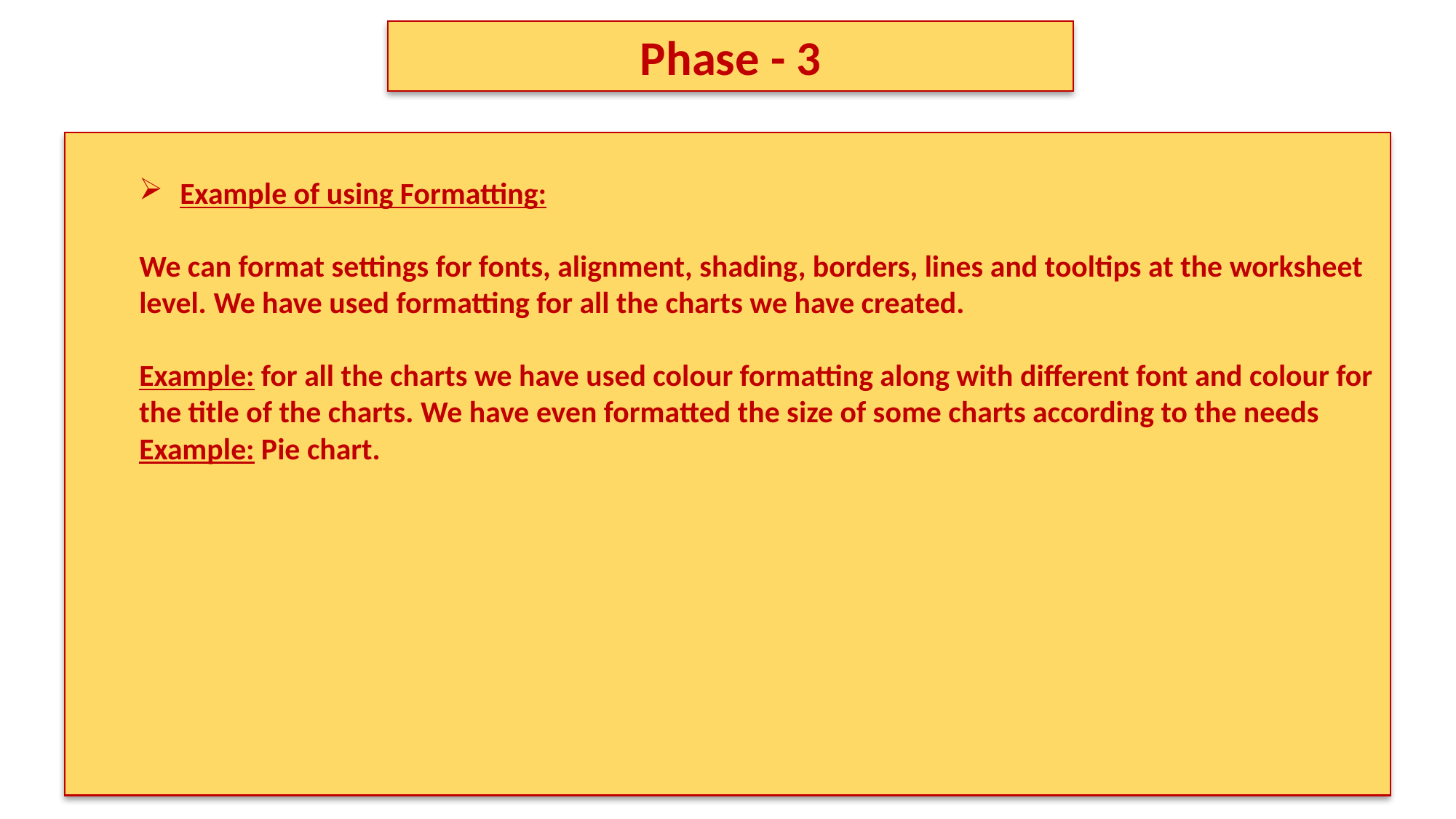

Phase - 3

Example of using Formatting:

We can format settings for fonts, alignment, shading, borders, lines and tooltips at the worksheet level. We have used formatting for all the charts we have created.

Example: for all the charts we have used colour formatting along with different font and colour for the title of the charts. We have even formatted the size of some charts according to the needs Example: Pie chart.